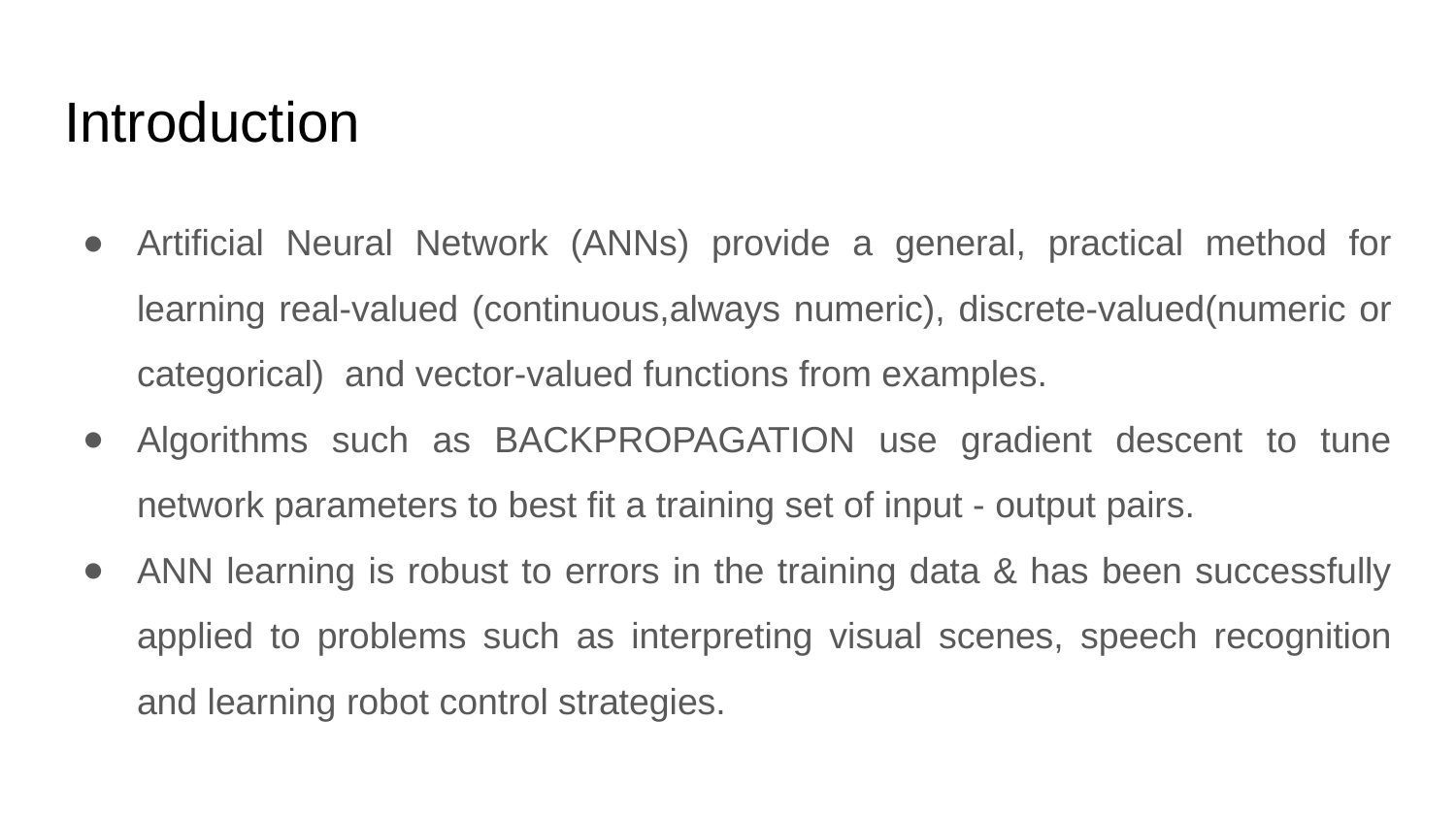

# Introduction
Artificial Neural Network (ANNs) provide a general, practical method for learning real-valued (continuous,always numeric), discrete-valued(numeric or categorical)  and vector-valued functions from examples.
Algorithms such as BACKPROPAGATION use gradient descent to tune network parameters to best fit a training set of input - output pairs.
ANN learning is robust to errors in the training data & has been successfully applied to problems such as interpreting visual scenes, speech recognition and learning robot control strategies.